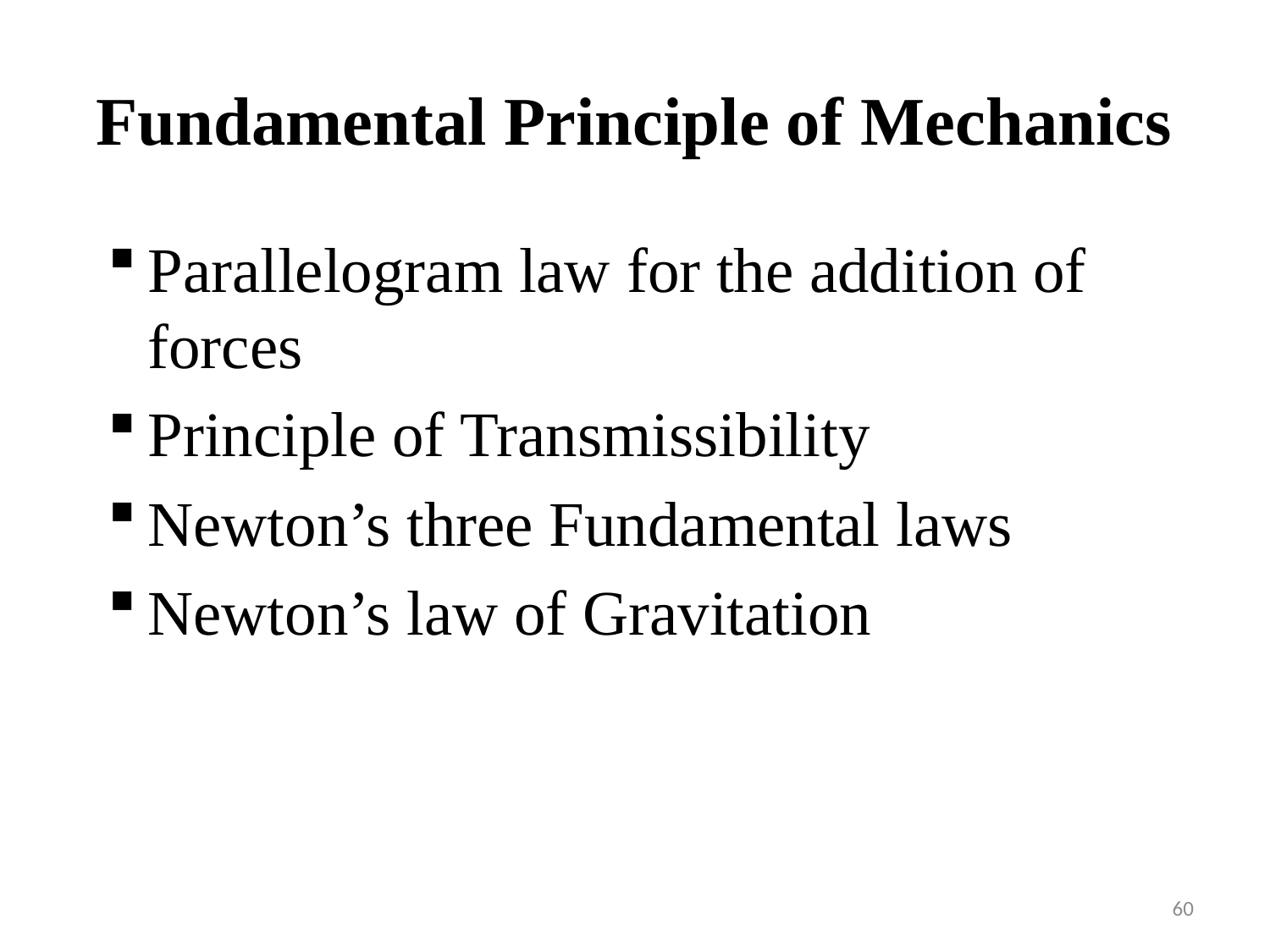

# Fundamental Principle of Mechanics
Parallelogram law for the addition of forces
Principle of Transmissibility
Newton’s three Fundamental laws
Newton’s law of Gravitation

60